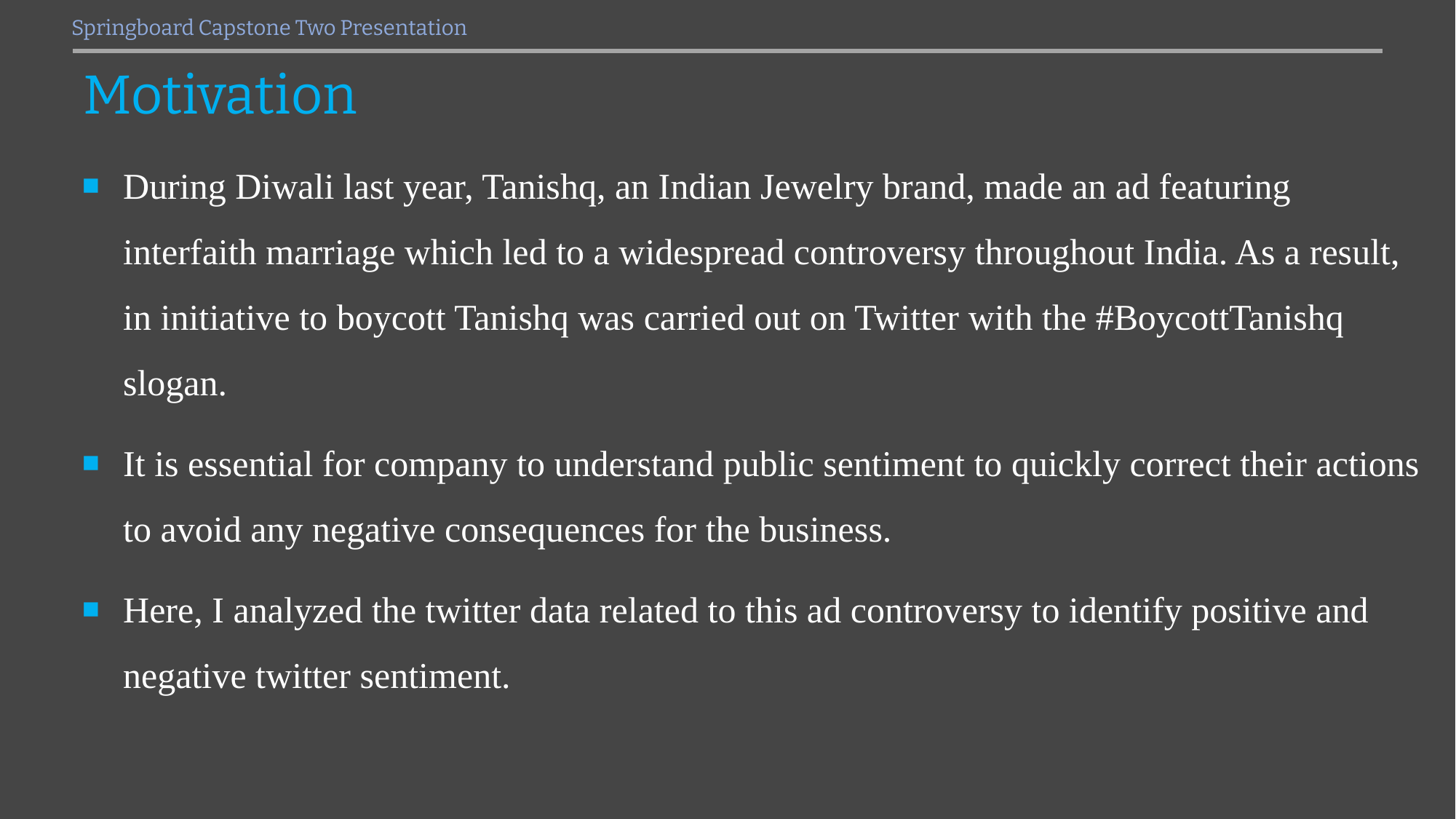

Springboard Capstone Two Presentation
# Motivation
During Diwali last year, Tanishq, an Indian Jewelry brand, made an ad featuring interfaith marriage which led to a widespread controversy throughout India. As a result, in initiative to boycott Tanishq was carried out on Twitter with the #BoycottTanishq slogan.
It is essential for company to understand public sentiment to quickly correct their actions to avoid any negative consequences for the business.
Here, I analyzed the twitter data related to this ad controversy to identify positive and negative twitter sentiment.